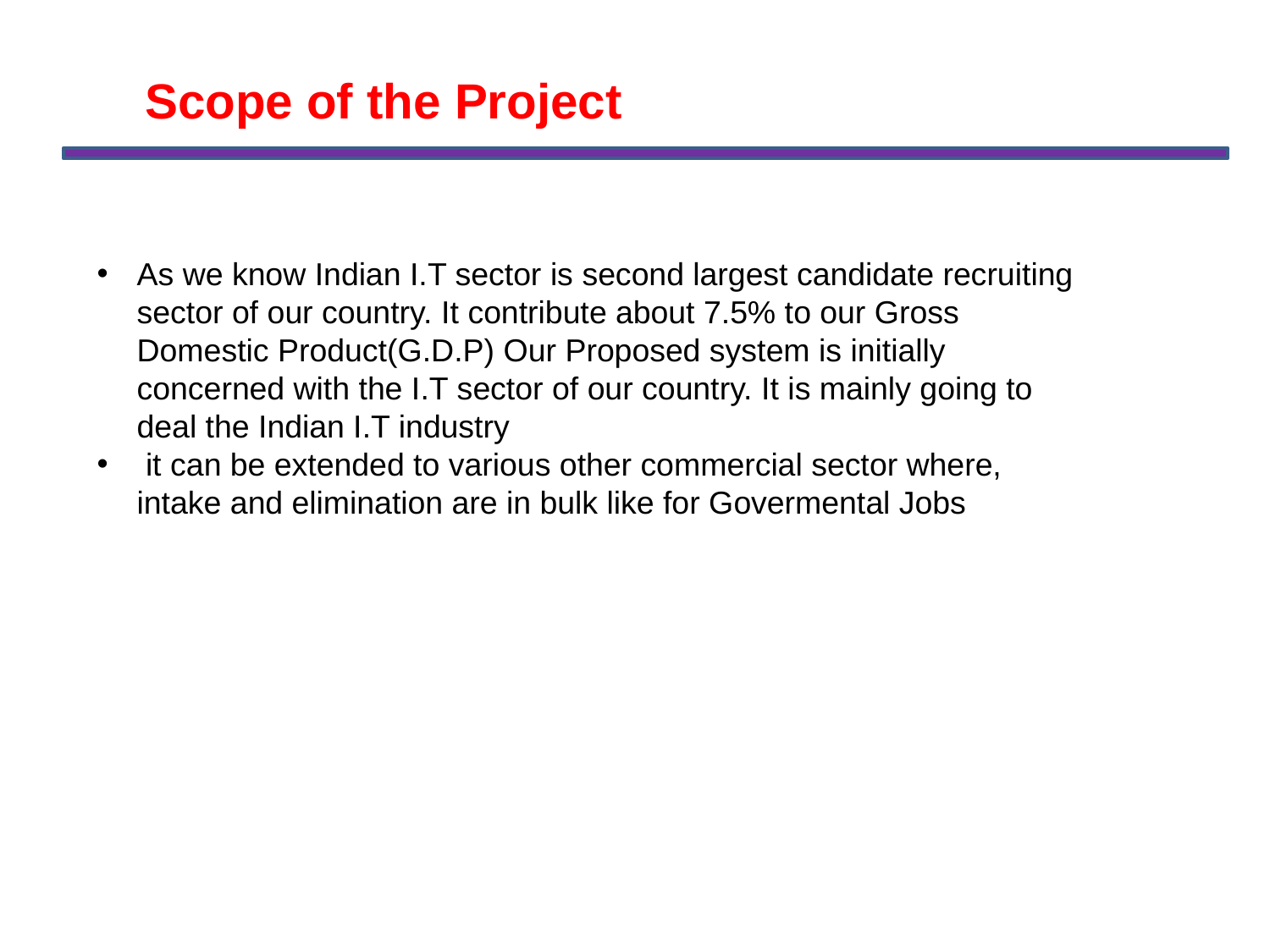

Scope of the Project

As we know Indian I.T sector is second largest candidate recruiting sector of our country. It contribute about 7.5% to our Gross Domestic Product(G.D.P) Our Proposed system is initially concerned with the I.T sector of our country. It is mainly going to deal the Indian I.T industry
 it can be extended to various other commercial sector where, intake and elimination are in bulk like for Govermental Jobs